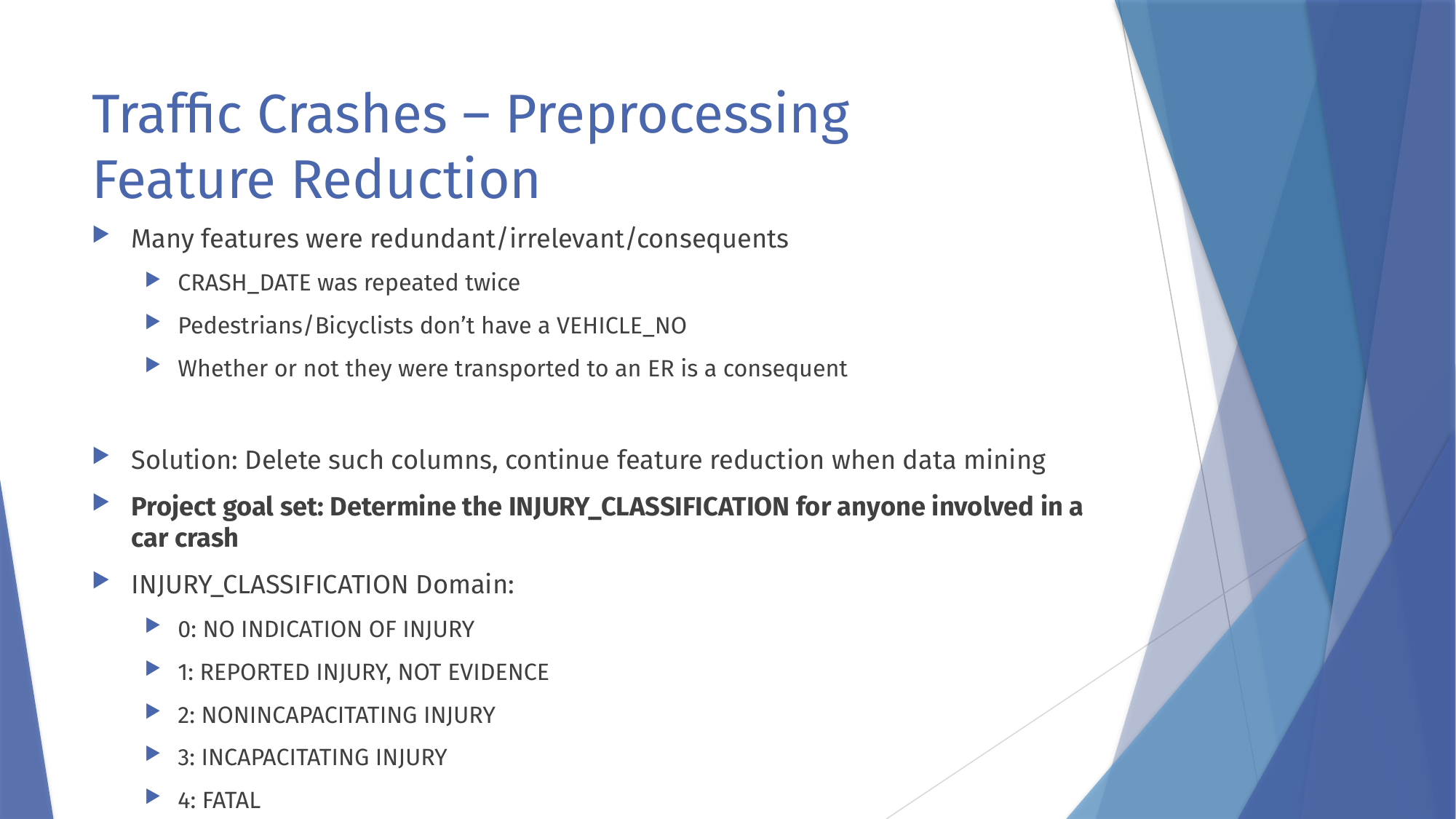

# Traffic Crashes – Preprocessing Feature Reduction
Many features were redundant/irrelevant/consequents
CRASH_DATE was repeated twice
Pedestrians/Bicyclists don’t have a VEHICLE_NO
Whether or not they were transported to an ER is a consequent

Solution: Delete such columns, continue feature reduction when data mining
Project goal set: Determine the INJURY_CLASSIFICATION for anyone involved in a car crash
INJURY_CLASSIFICATION Domain:
0: NO INDICATION OF INJURY
1: REPORTED INJURY, NOT EVIDENCE
2: NONINCAPACITATING INJURY
3: INCAPACITATING INJURY
4: FATAL